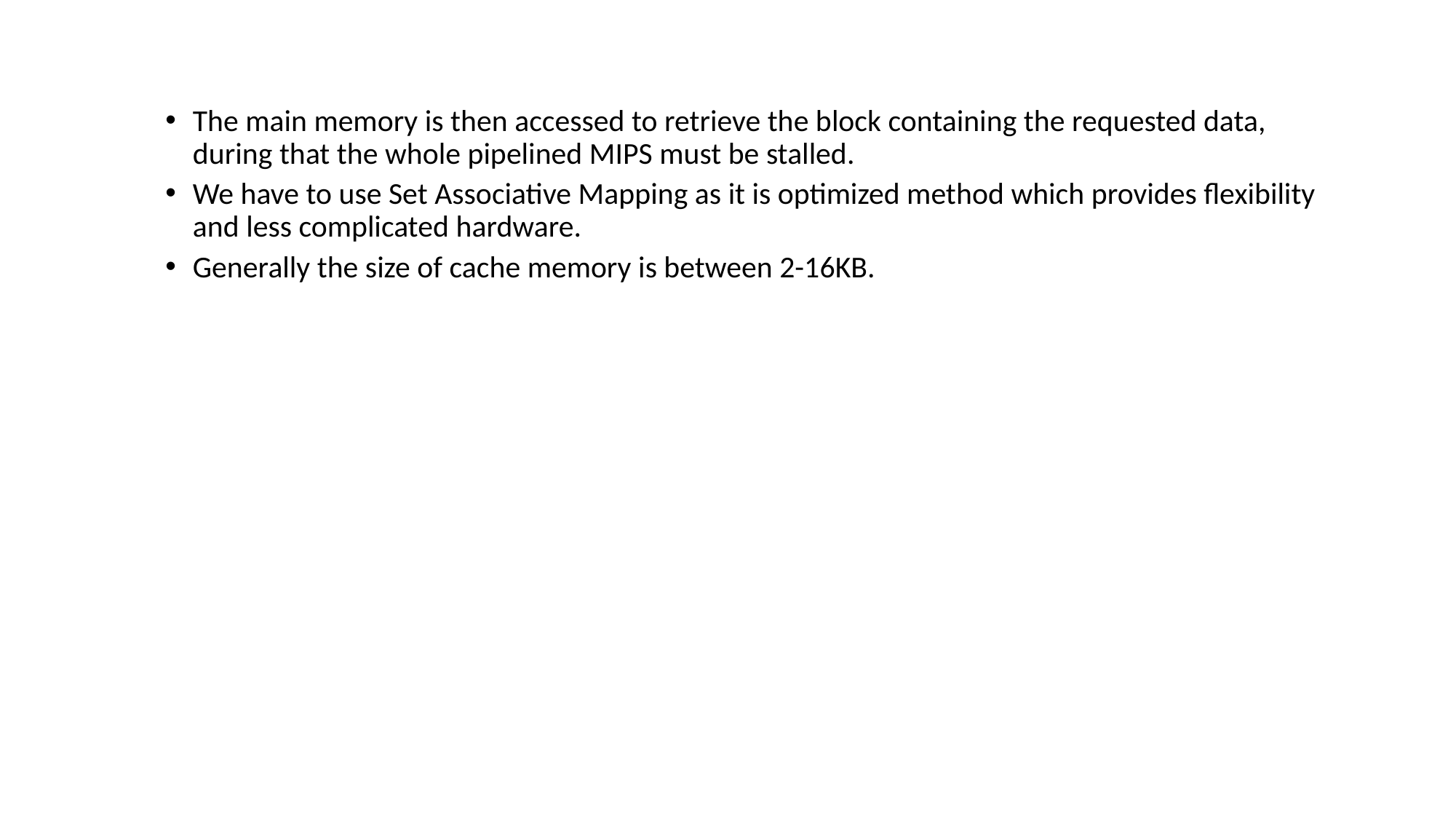

The main memory is then accessed to retrieve the block containing the requested data, during that the whole pipelined MIPS must be stalled.
We have to use Set Associative Mapping as it is optimized method which provides flexibility and less complicated hardware.
Generally the size of cache memory is between 2-16KB.